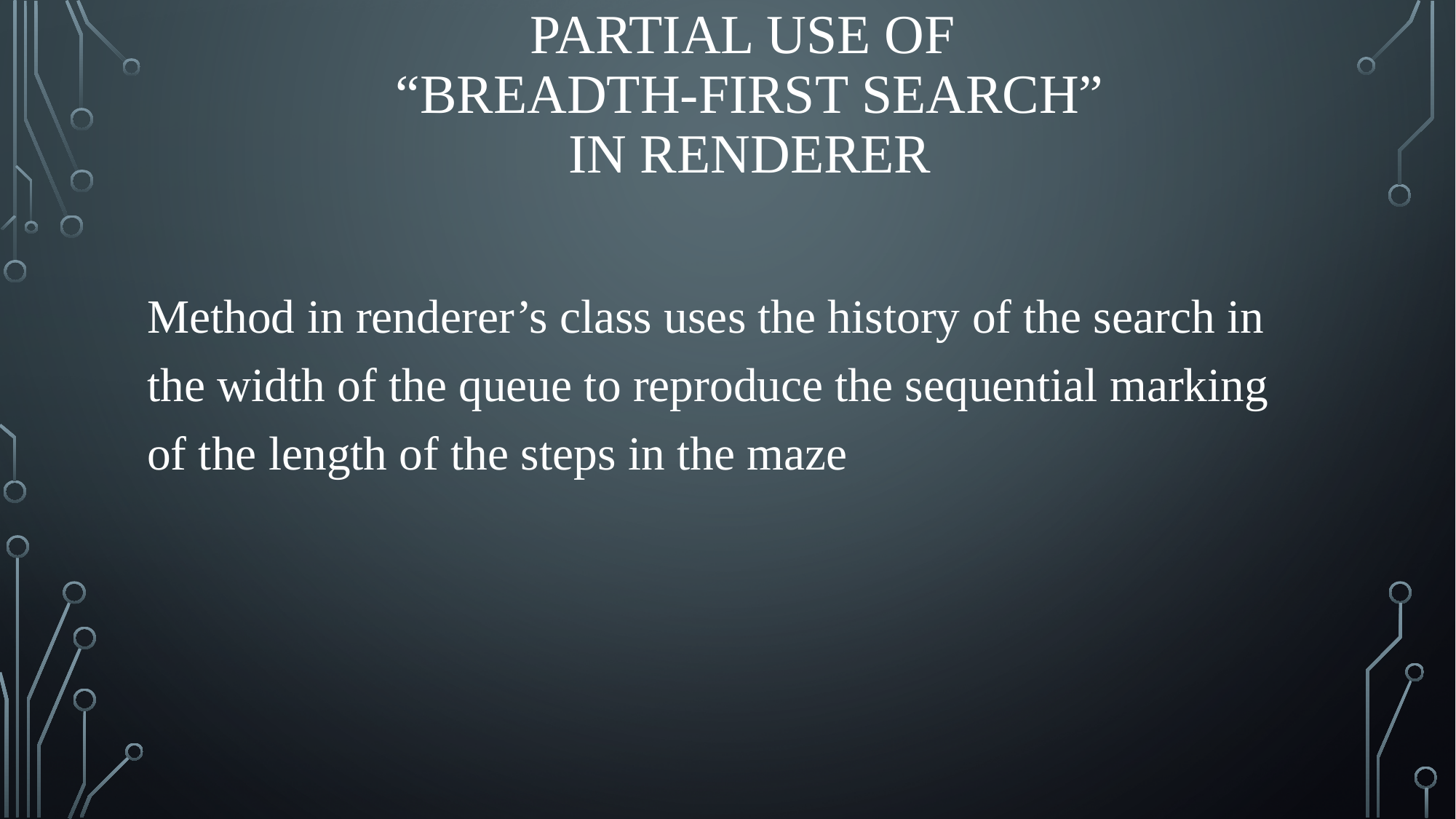

# Partial use of “BREADTH-FIRST search” in RENDERER
Method in renderer’s class uses the history of the search in the width of the queue to reproduce the sequential marking of the length of the steps in the maze